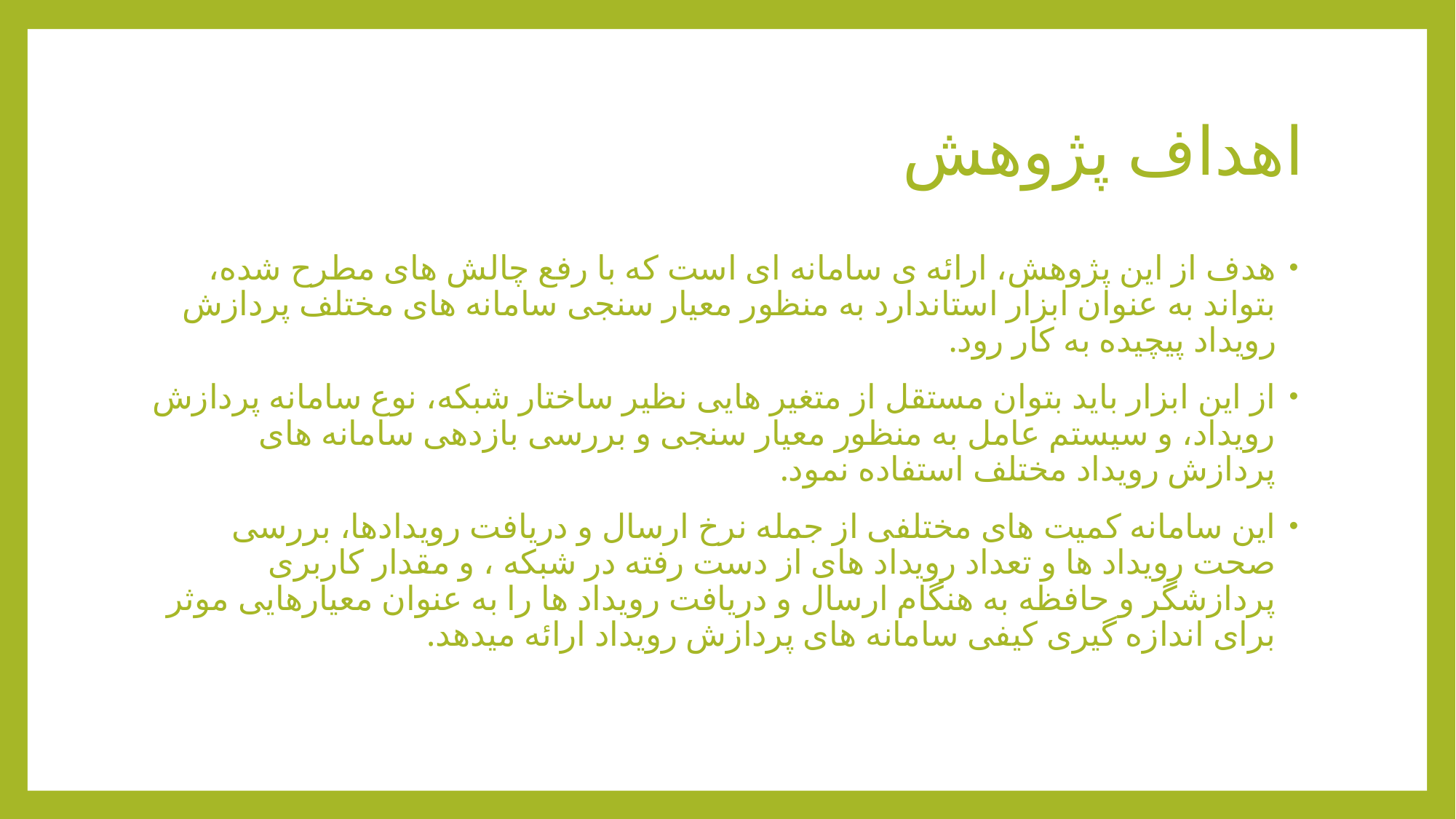

# اهداف پژوهش
هدف از این پژوهش، ارائه ی سامانه ای است که با رفع چالش های مطرح شده، بتواند به عنوان ابزار استاندارد به منظور معیار سنجی سامانه های مختلف پردازش رویداد پیچیده به کار رود.
از این ابزار باید بتوان مستقل از متغیر هایی نظیر ساختار شبکه، نوع سامانه پردازش رویداد، و سیستم عامل به منظور معیار سنجی و بررسی بازدهی سامانه های پردازش رویداد مختلف استفاده نمود.
این سامانه کمیت های مختلفی از جمله نرخ ارسال و دریافت رویدادها، بررسی صحت رویداد ها و تعداد رویداد های از دست رفته در شبکه ، و مقدار کاربری پردازشگر و حافظه به هنگام ارسال و دریافت رویداد ها را به عنوان معیارهایی موثر برای اندازه گیری کیفی سامانه های پردازش رویداد ارائه میدهد.